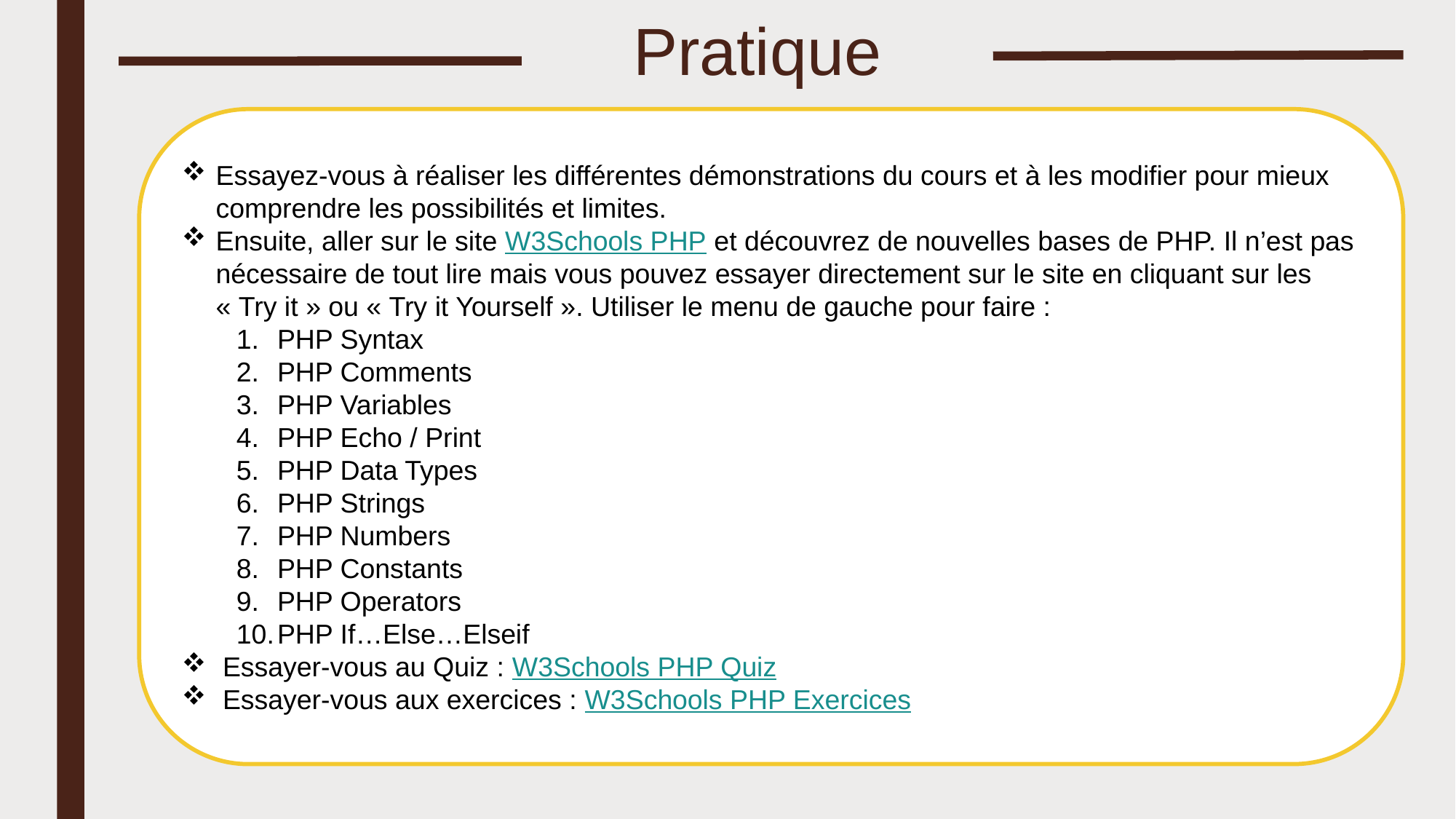

# Pratique

Essayez-vous à réaliser les différentes démonstrations du cours et à les modifier pour mieux comprendre les possibilités et limites.
Ensuite, aller sur le site W3Schools PHP et découvrez de nouvelles bases de PHP. Il n’est pas nécessaire de tout lire mais vous pouvez essayer directement sur le site en cliquant sur les « Try it » ou « Try it Yourself ». Utiliser le menu de gauche pour faire :
PHP Syntax
PHP Comments
PHP Variables
PHP Echo / Print
PHP Data Types
PHP Strings
PHP Numbers
PHP Constants
PHP Operators
PHP If…Else…Elseif
Essayer-vous au Quiz : W3Schools PHP Quiz
Essayer-vous aux exercices : W3Schools PHP Exercices